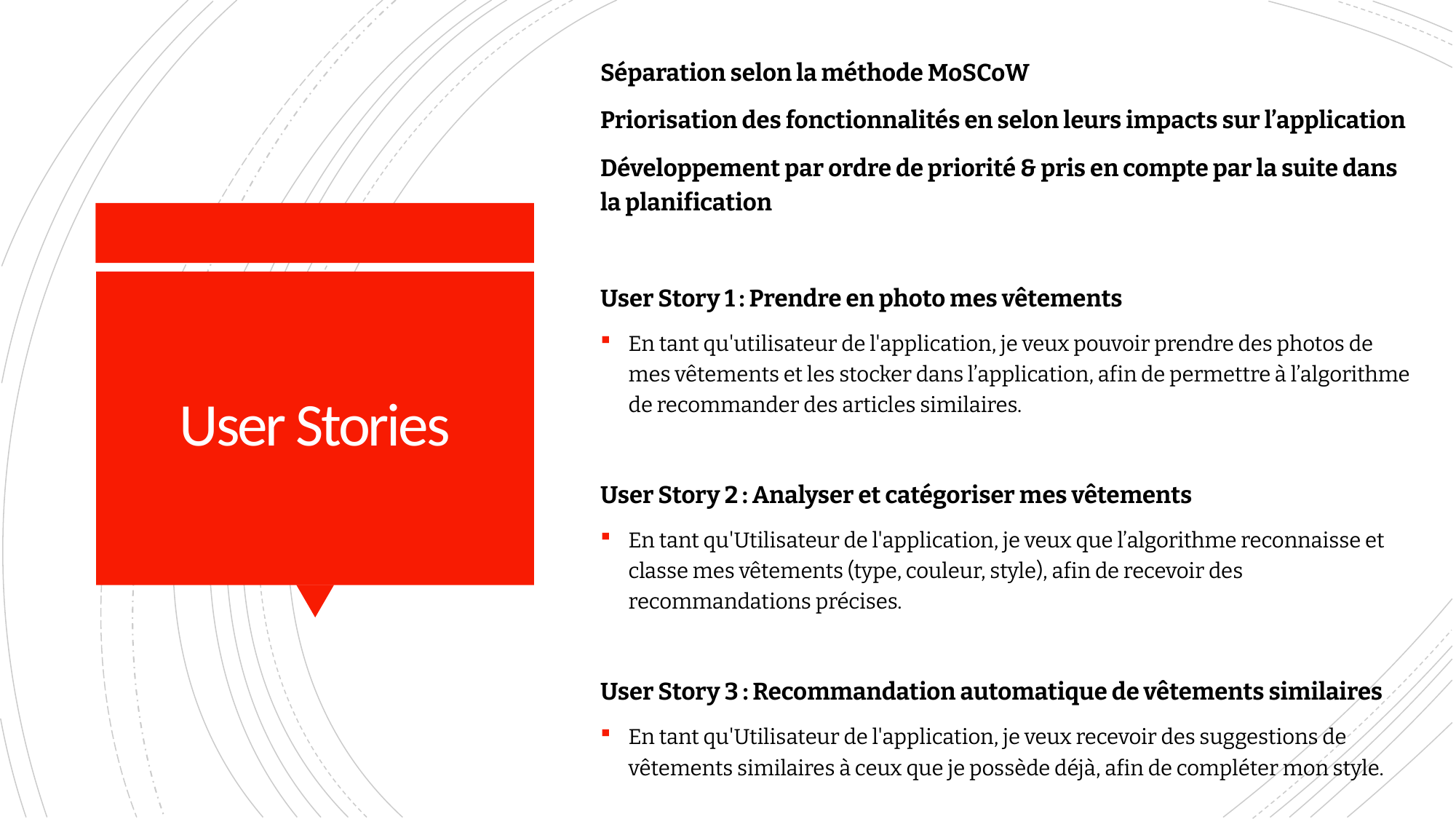

Séparation selon la méthode MoSCoW
Priorisation des fonctionnalités en selon leurs impacts sur l’application
Développement par ordre de priorité & pris en compte par la suite dans la planification

User Story 1 : Prendre en photo mes vêtements
En tant qu'utilisateur de l'application, je veux pouvoir prendre des photos de mes vêtements et les stocker dans l’application, afin de permettre à l’algorithme de recommander des articles similaires.

User Story 2 : Analyser et catégoriser mes vêtements
En tant qu'Utilisateur de l'application, je veux que l’algorithme reconnaisse et classe mes vêtements (type, couleur, style), afin de recevoir des recommandations précises.

User Story 3 : Recommandation automatique de vêtements similaires
En tant qu'Utilisateur de l'application, je veux recevoir des suggestions de vêtements similaires à ceux que je possède déjà, afin de compléter mon style.
# User Stories